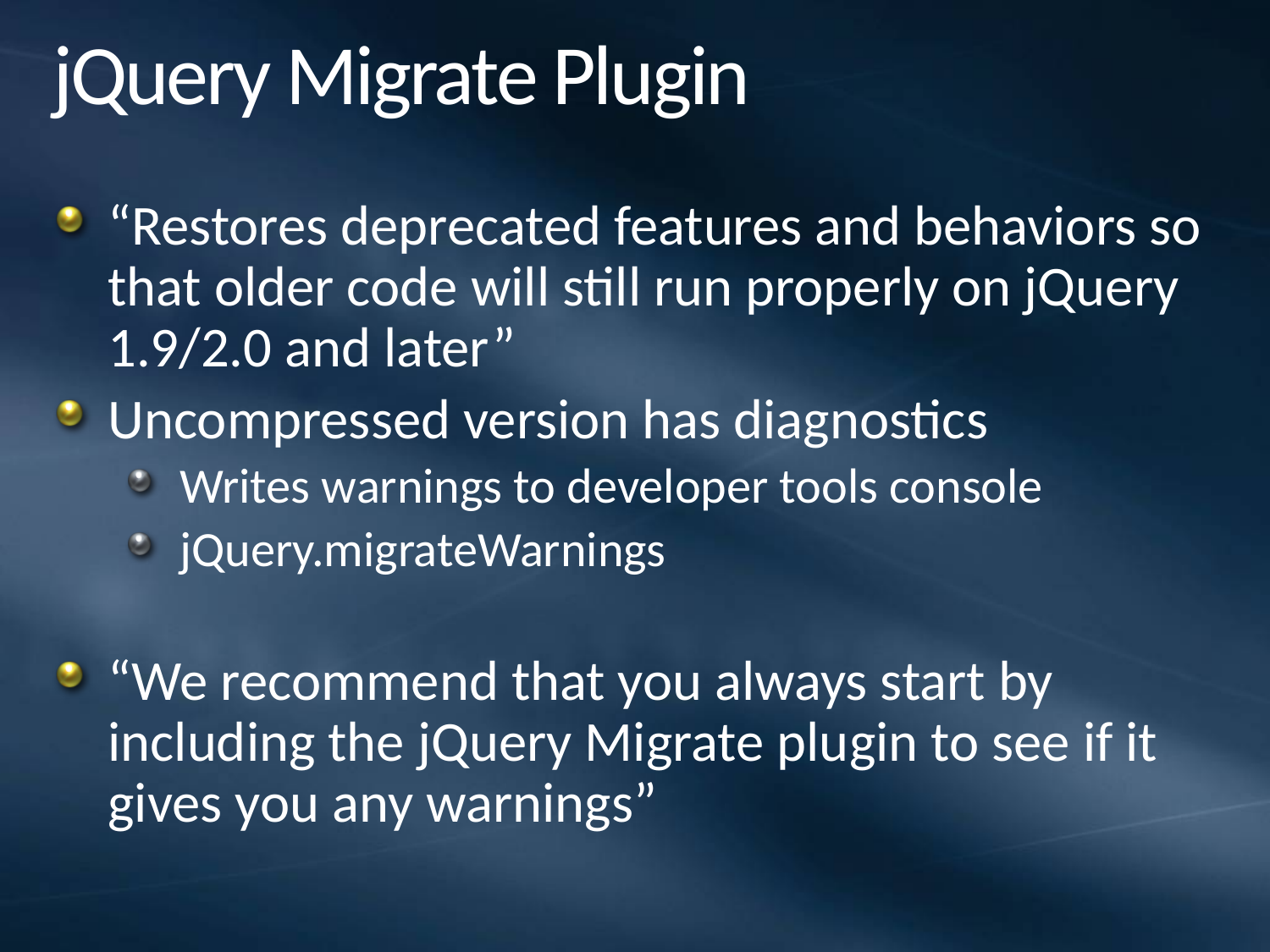

# jQuery Migrate Plugin
“Restores deprecated features and behaviors so that older code will still run properly on jQuery 1.9/2.0 and later”
Uncompressed version has diagnostics
Writes warnings to developer tools console
jQuery.migrateWarnings

“We recommend that you always start by including the jQuery Migrate plugin to see if it gives you any warnings”